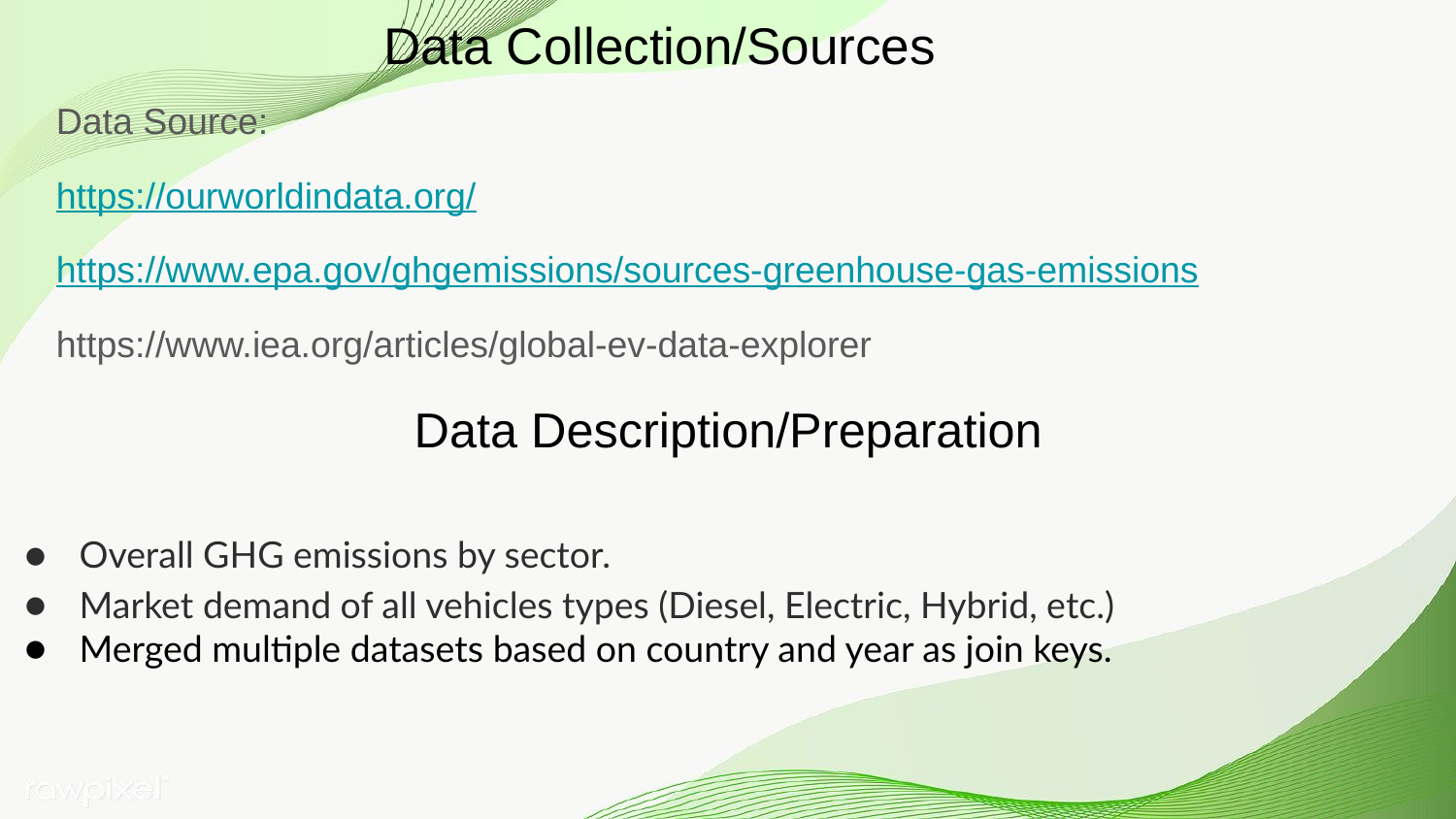

# Data Collection/Sources
Data Source:
https://ourworldindata.org/
https://www.epa.gov/ghgemissions/sources-greenhouse-gas-emissions
https://www.iea.org/articles/global-ev-data-explorer

Data Description/Preparation
Overall GHG emissions by sector.
Market demand of all vehicles types (Diesel, Electric, Hybrid, etc.)
Merged multiple datasets based on country and year as join keys.